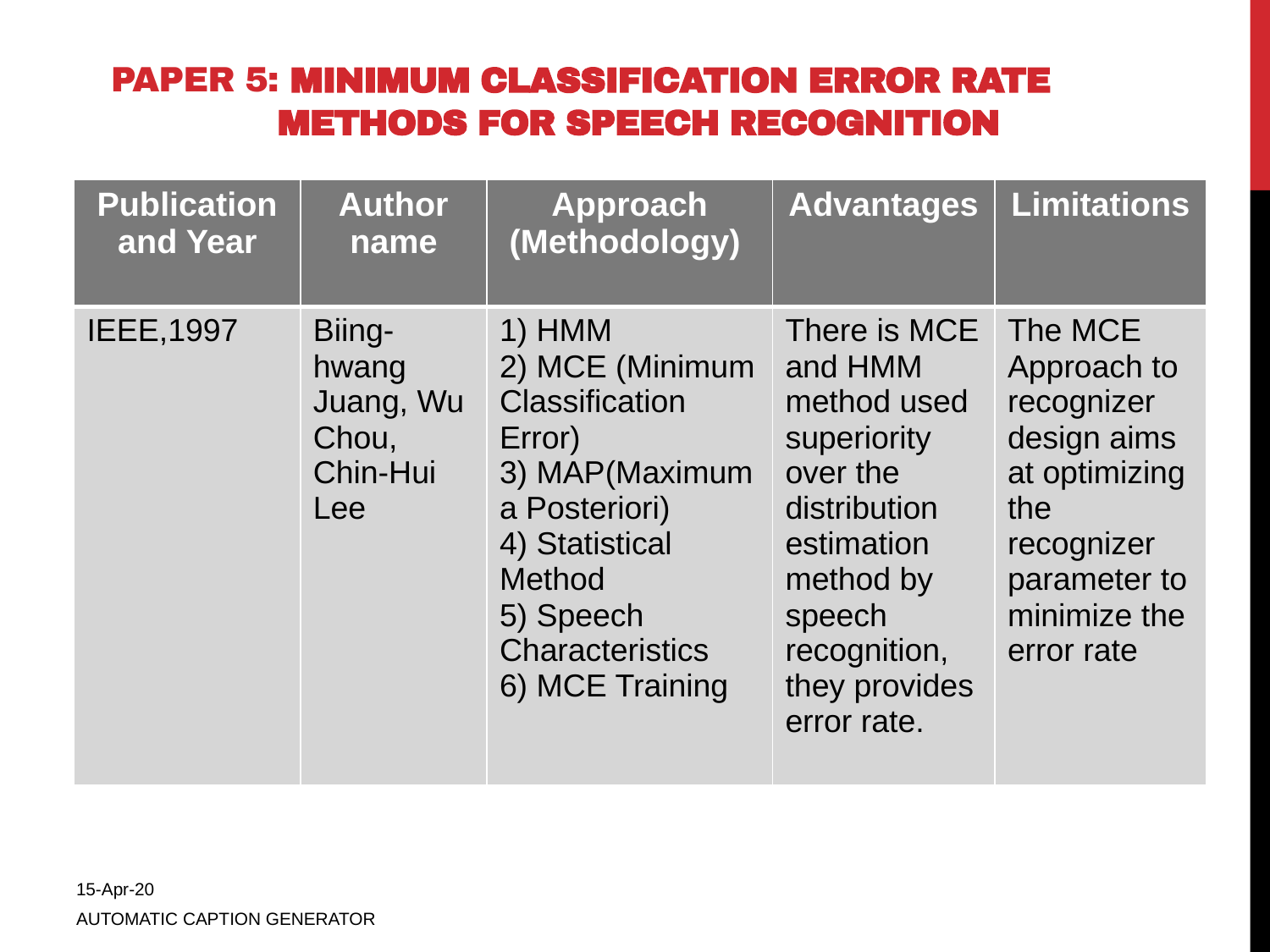

# Paper 5: minimum classification error rate    	  		methods for speech recognition
| Publication and Year | Author name | Approach (Methodology) | Advantages | Limitations |
| --- | --- | --- | --- | --- |
| IEEE,1997 | Biing-hwang Juang, Wu Chou, Chin-Hui Lee | 1) HMM 2) MCE (Minimum Classification Error) 3) MAP(Maximum a Posteriori) 4) Statistical Method 5) Speech Characteristics 6) MCE Training | There is MCE and HMM method used superiority over the distribution estimation method by speech recognition, they provides error rate. | The MCE Approach to recognizer design aims at optimizing the recognizer parameter to minimize the error rate |
15-Apr-20
AUTOMATIC CAPTION GENERATOR